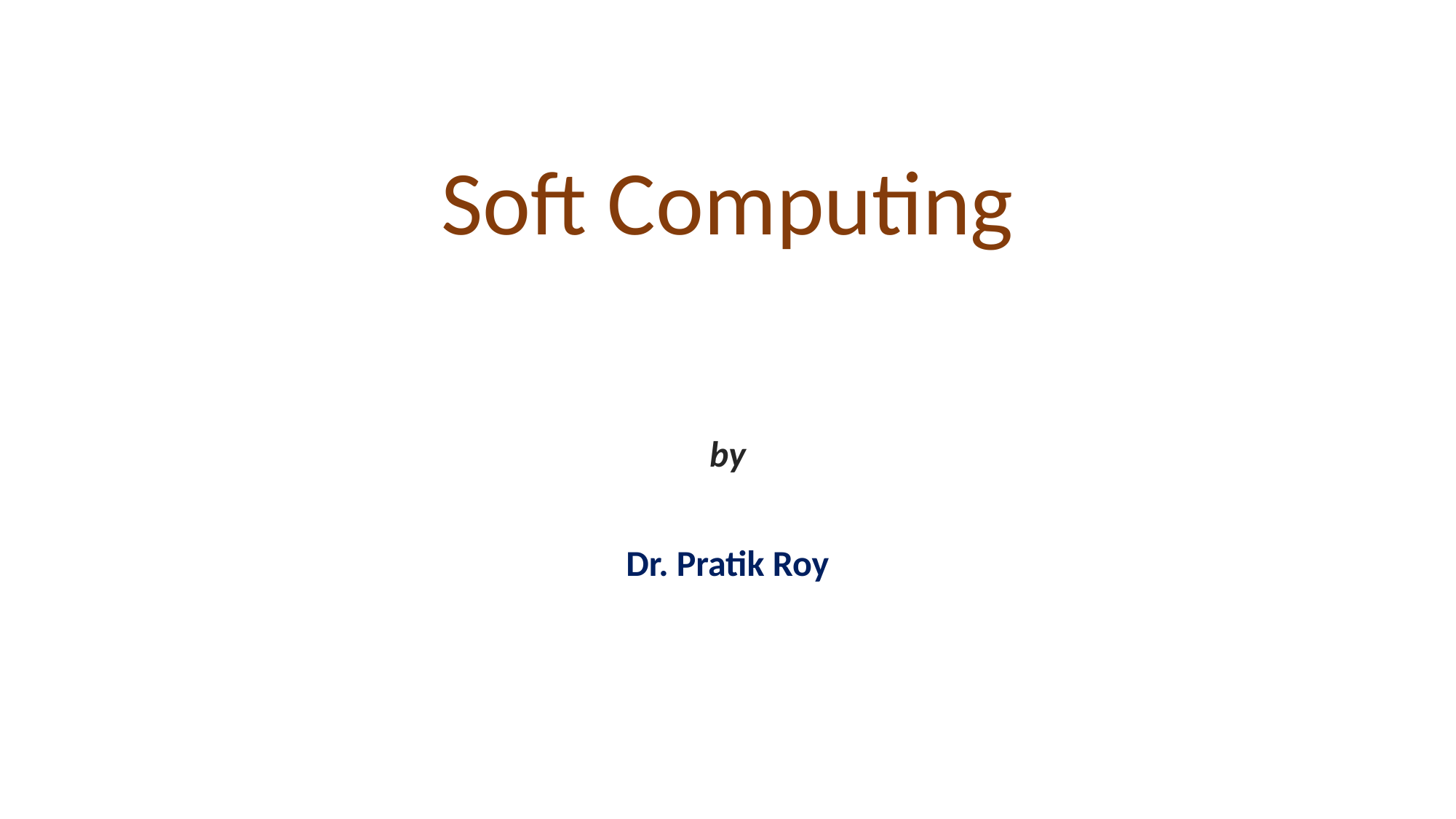

# Soft Computing
by

Dr. Pratik Roy